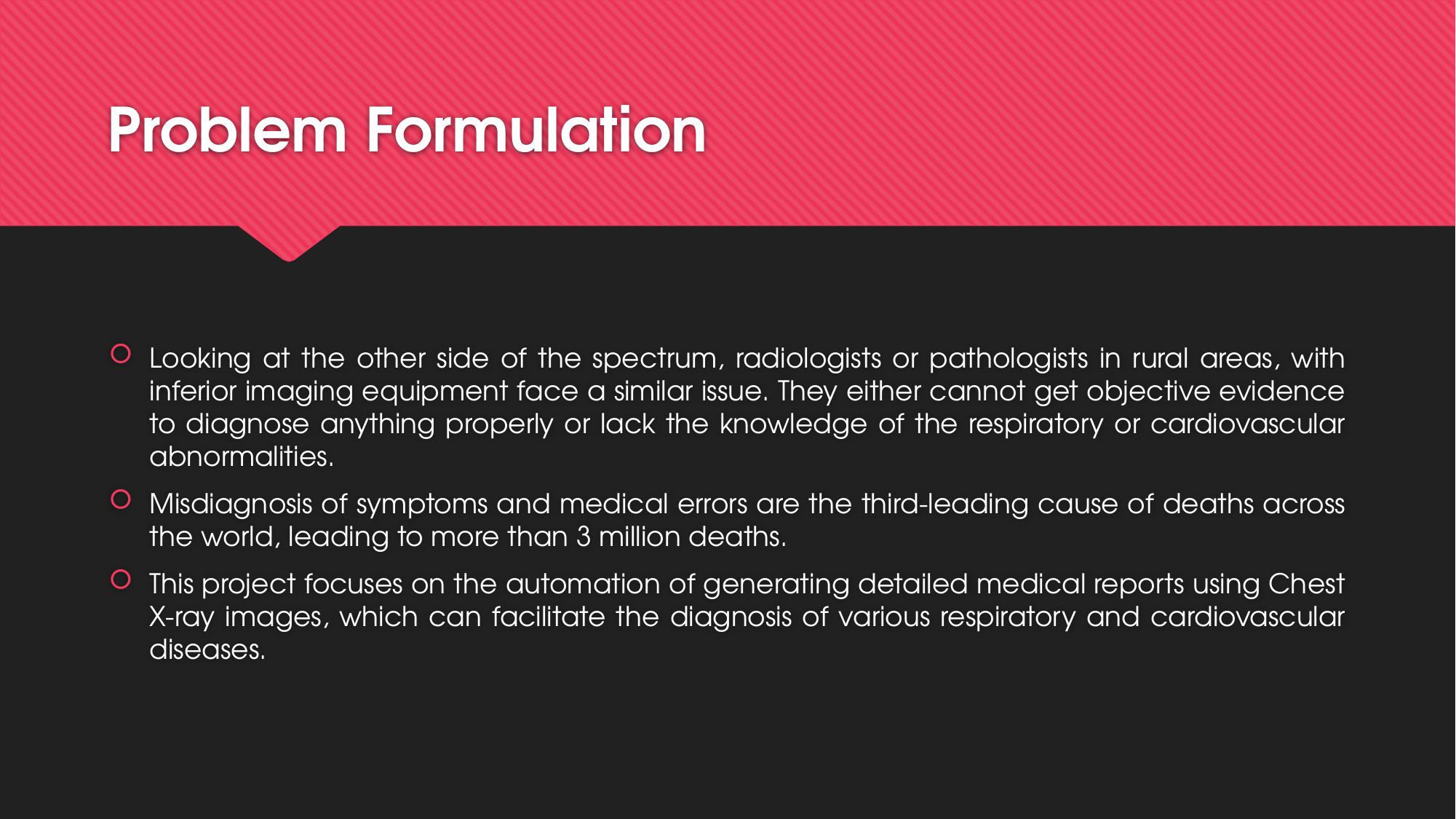

# Problem Formulation
Looking at the other side of the spectrum, radiologists or pathologists in rural areas, with inferior imaging equipment face a similar issue. They either cannot get objective evidence to diagnose anything properly or lack the knowledge of the respiratory or cardiovascular abnormalities.
Misdiagnosis of symptoms and medical errors are the third-leading cause of deaths across the world, leading to more than 3 million deaths.
This project focuses on the automation of generating detailed medical reports using Chest X-ray images, which can facilitate the diagnosis of various respiratory and cardiovascular diseases.